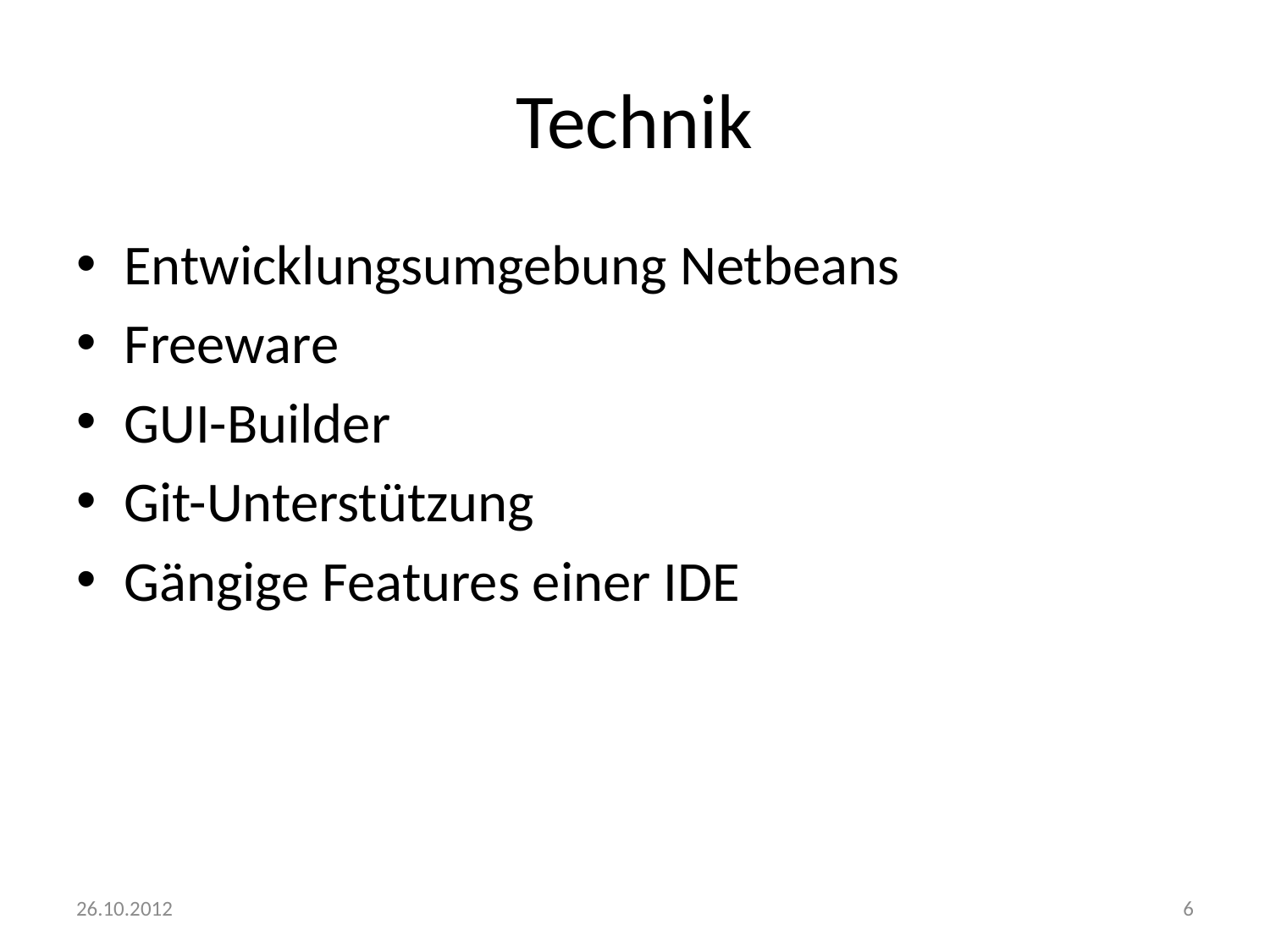

# Technik
Entwicklungsumgebung Netbeans
Freeware
GUI-Builder
Git-Unterstützung
Gängige Features einer IDE
26.10.2012

6